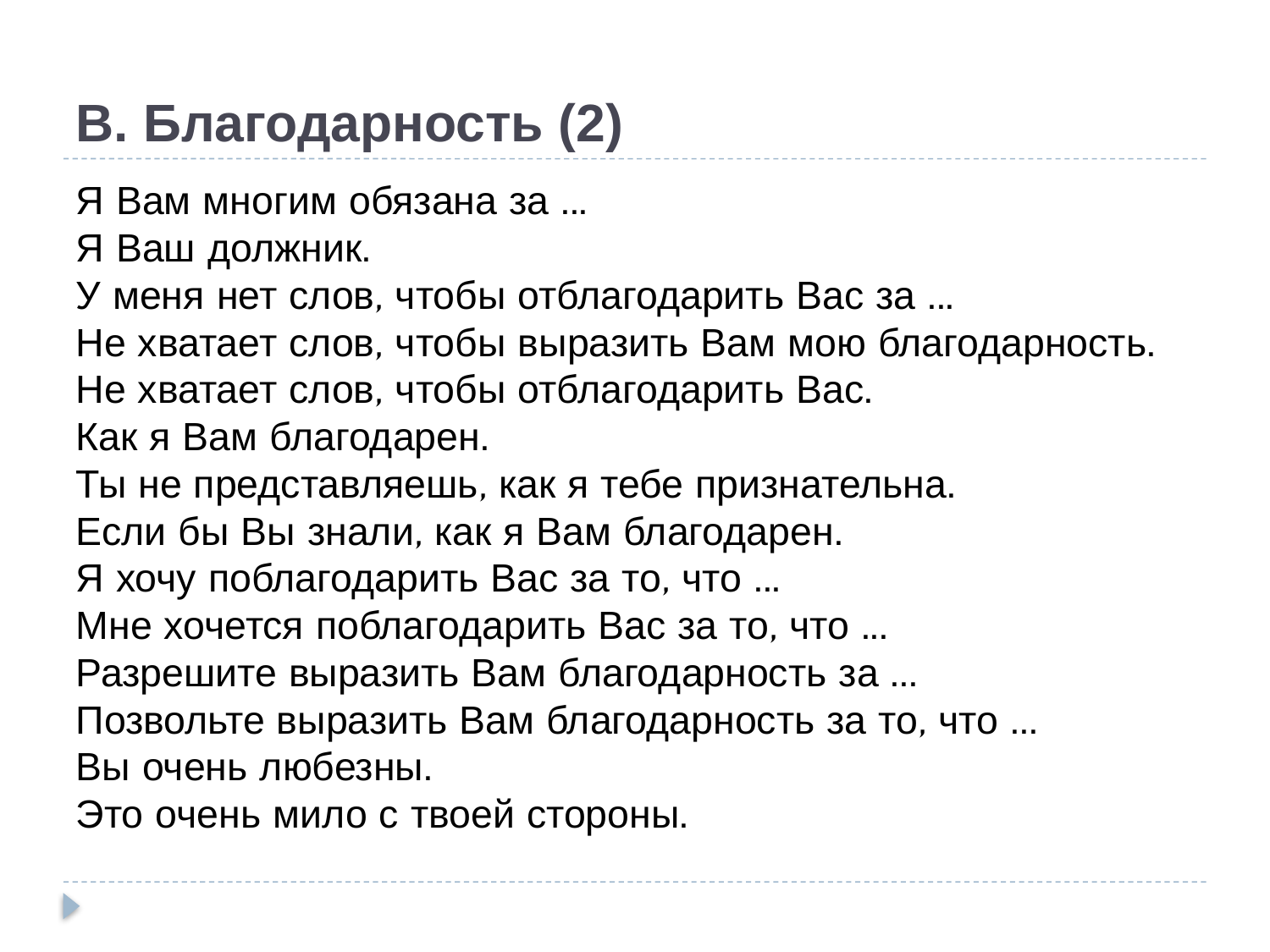

# В. Благодарность (2)
Я Вам многим обязана за ...
Я Ваш должник.
У меня нет слов, чтобы отблагодарить Вас за ...
Не хватает слов, чтобы выразить Вам мою благодарность.
Не хватает слов, чтобы отблагодарить Вас.
Как я Вам благодарен.
Ты не представляешь, как я тебе признательна.
Если бы Вы знали, как я Вам благодарен.
Я хочу поблагодарить Вас за то, что ...
Мне хочется поблагодарить Вас за то, что ...
Разрешите выразить Вам благодарность за ...
Позвольте выразить Вам благодарность за то, что ...
Вы очень любезны.
Это очень мило с твоей стороны.